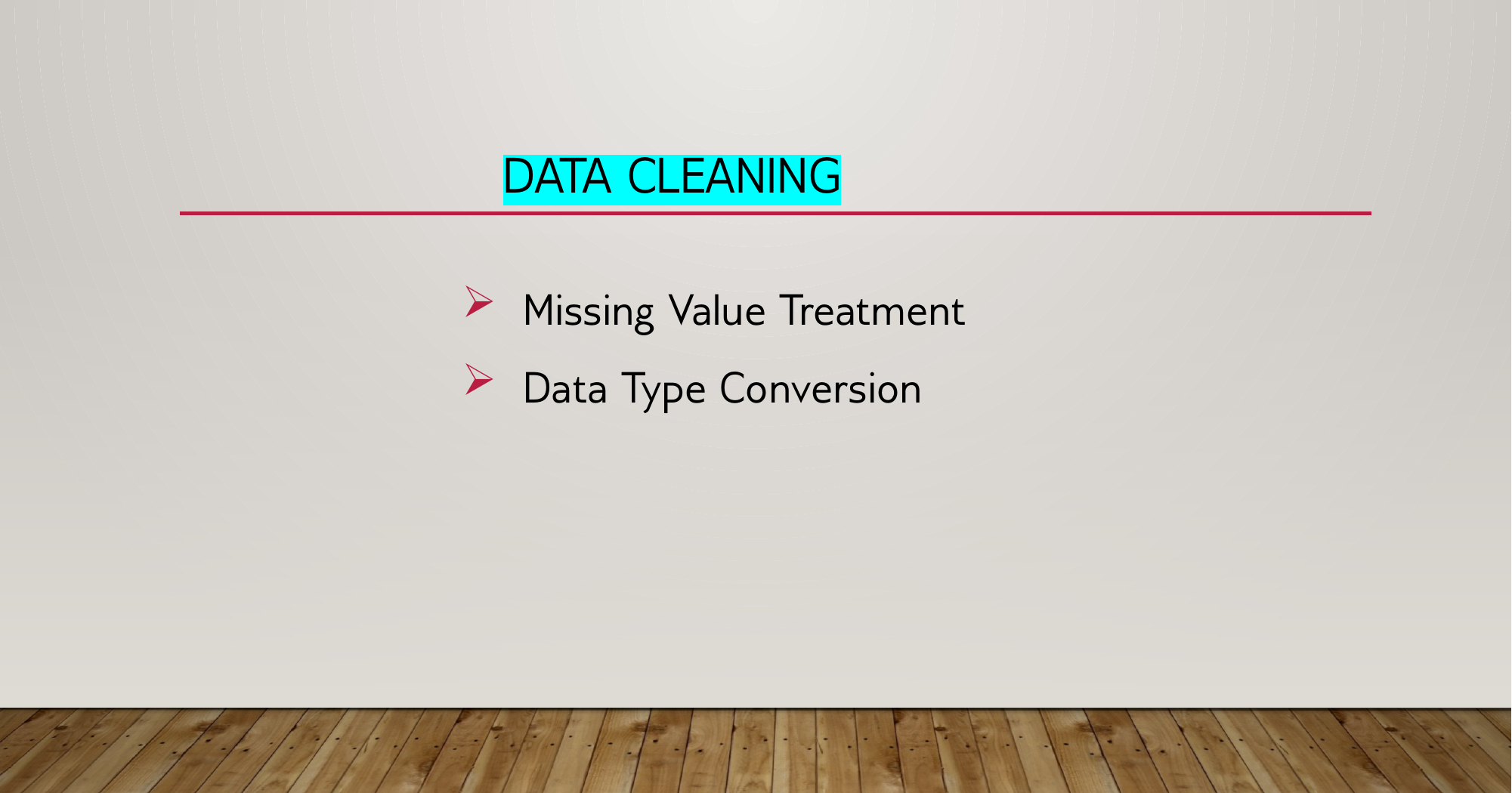

# data cleaning
  Missing Value Treatment
  Data Type Conversion